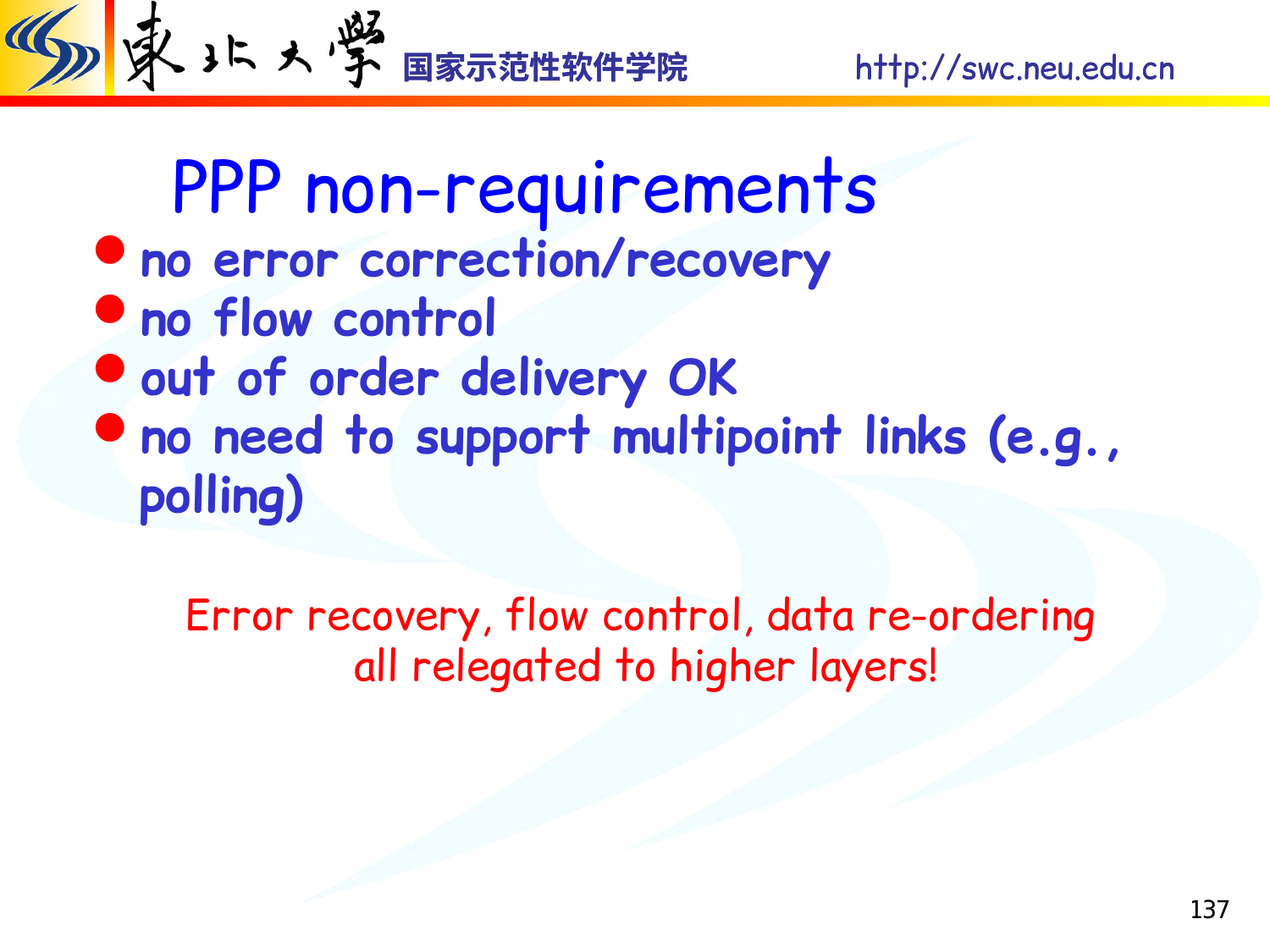

# PPP non-requirements
no error correction/recovery
no flow control
out of order delivery OK
no need to support multipoint links (e.g., polling)

Error recovery, flow control, data re-ordering
all relegated to higher layers!
137